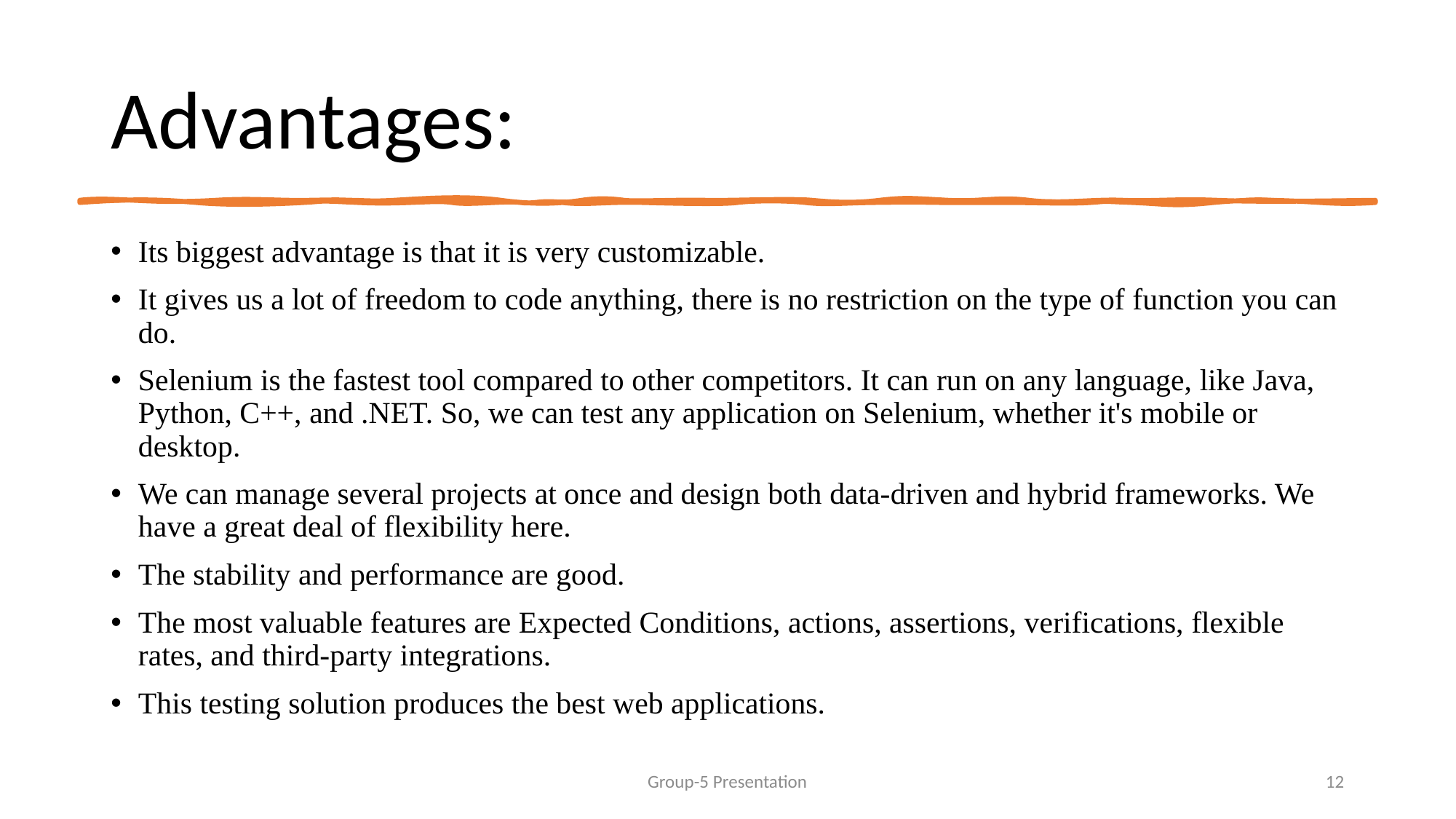

# Advantages:

Its biggest advantage is that it is very customizable.
It gives us a lot of freedom to code anything, there is no restriction on the type of function you can do.
Selenium is the fastest tool compared to other competitors. It can run on any language, like Java, Python, C++, and .NET. So, we can test any application on Selenium, whether it's mobile or desktop.
We can manage several projects at once and design both data-driven and hybrid frameworks. We have a great deal of flexibility here.
The stability and performance are good.
The most valuable features are Expected Conditions, actions, assertions, verifications, flexible rates, and third-party integrations.
This testing solution produces the best web applications.

Group-5 Presentation
12